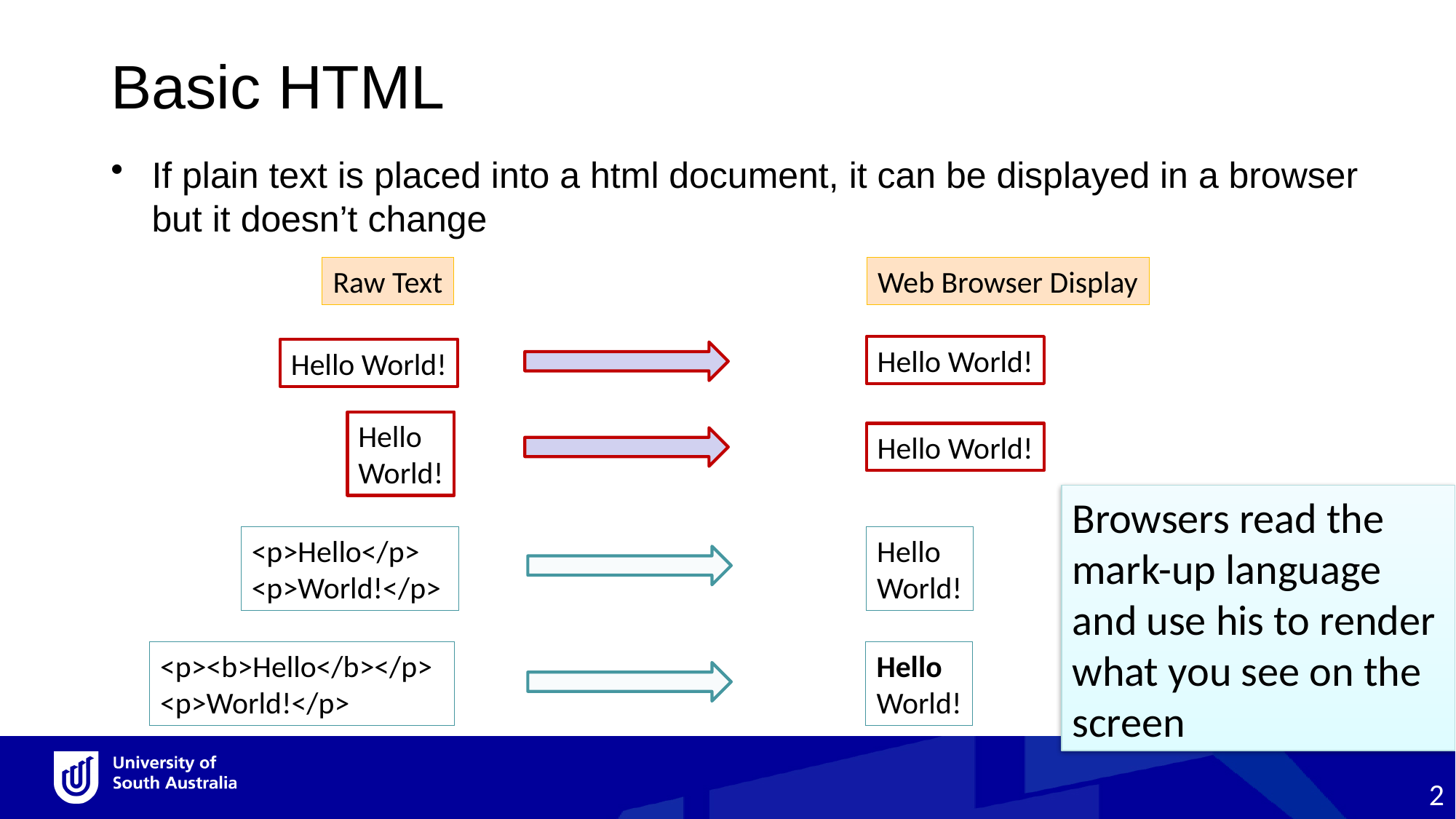

Basic HTML
If plain text is placed into a html document, it can be displayed in a browser but it doesn’t change
Raw Text
Web Browser Display
Hello World!
Hello World!

Hello
World!
Hello World!

Browsers read the mark-up language and use his to render what you see on the screen
<p>Hello</p>
<p>World!</p>
Hello
World!

Hello
World!
<p><b>Hello</b></p>
<p>World!</p>

2